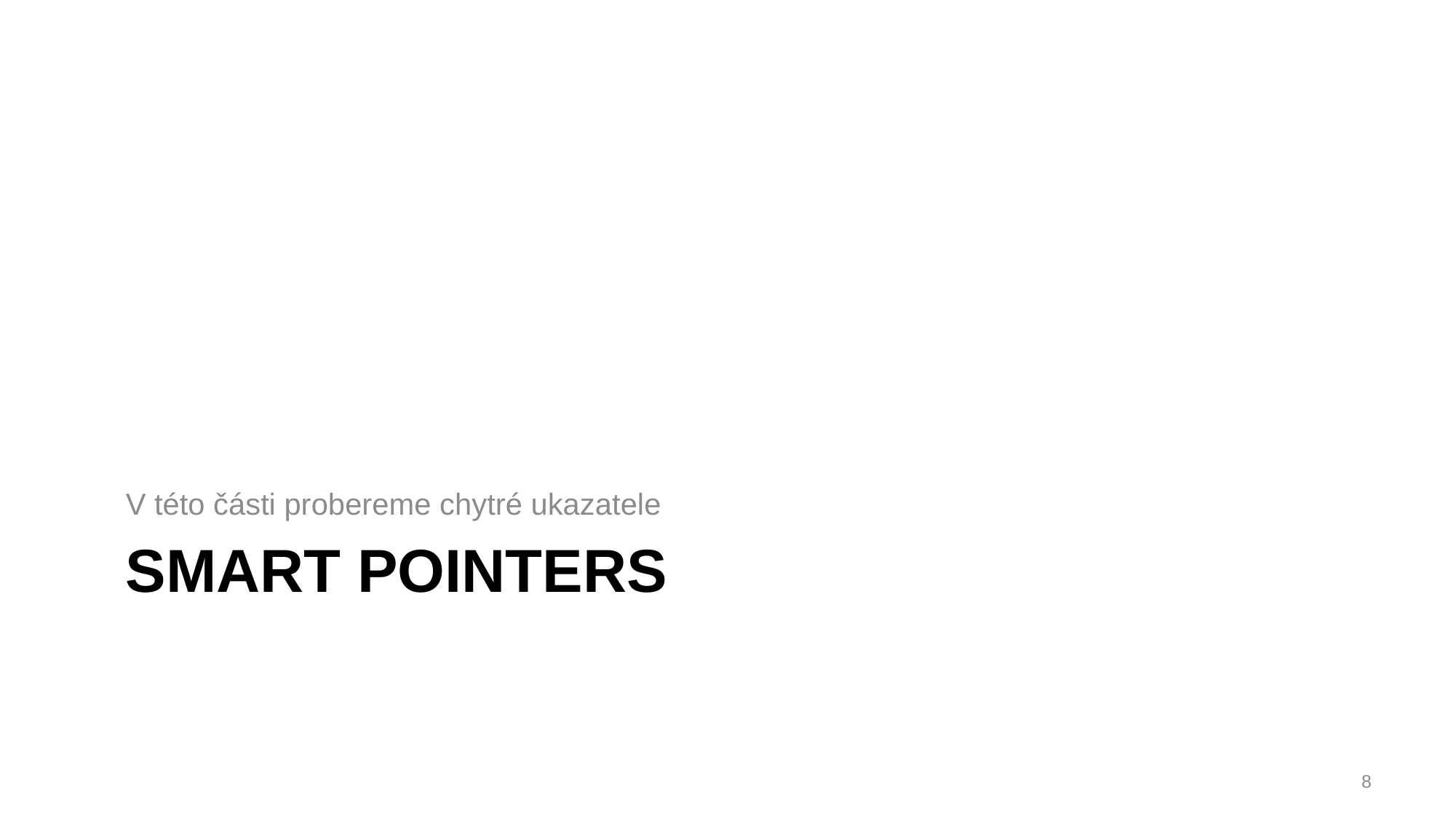

V této části probereme chytré ukazatele
# Smart pointers
8